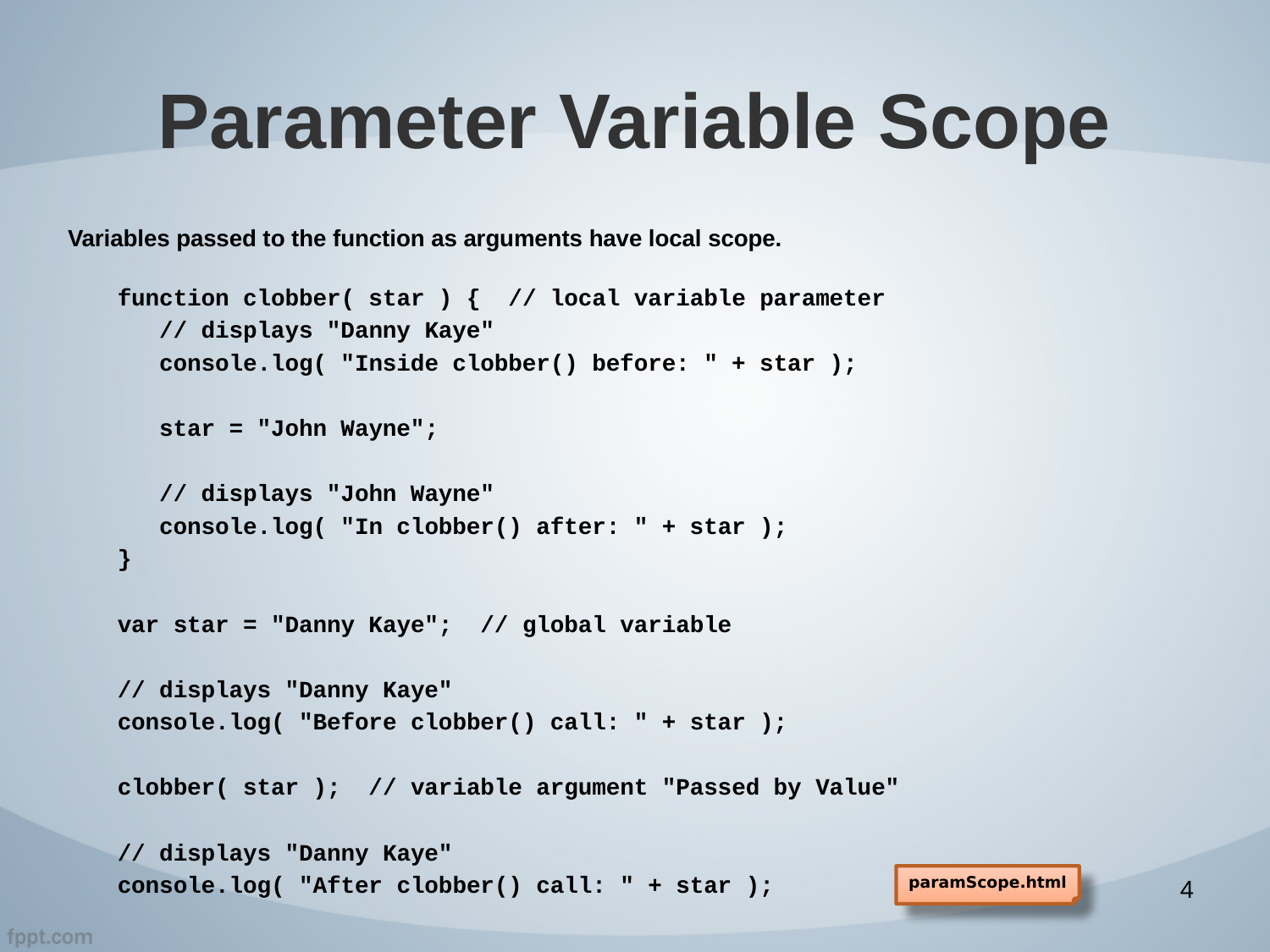

# Parameter Variable Scope
Variables passed to the function as arguments have local scope.

function clobber( star ) {  // local variable parameter
   // displays "Danny Kaye"
   console.log( "Inside clobber() before: " + star );

   star = "John Wayne";

   // displays "John Wayne"
   console.log( "In clobber() after: " + star );
}

var star = "Danny Kaye";  // global variable

// displays "Danny Kaye"
console.log( "Before clobber() call: " + star );

clobber( star );  // variable argument "Passed by Value"

// displays "Danny Kaye"
console.log( "After clobber() call: " + star );
paramScope.html
4